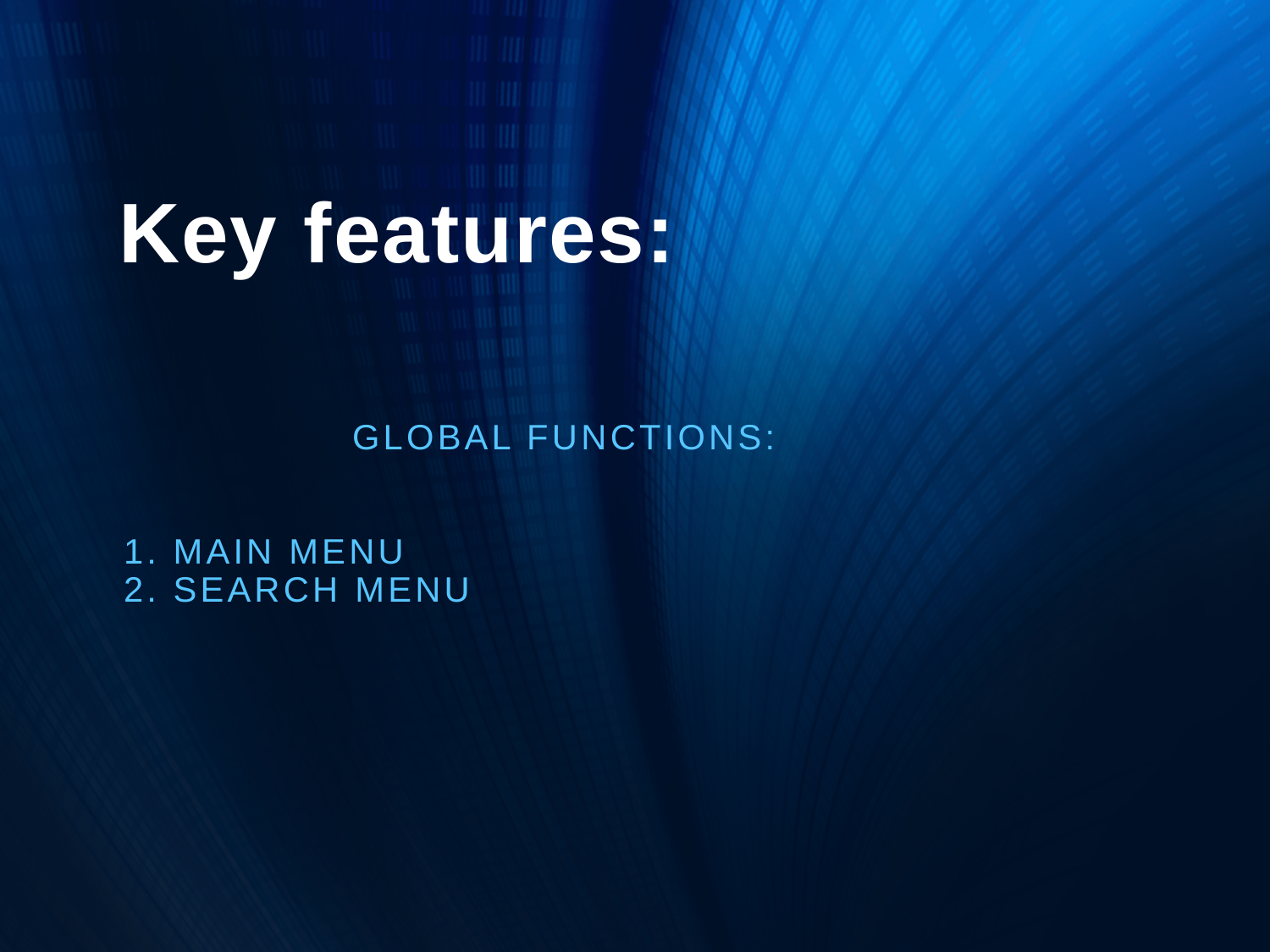

# Key features:

Global Functions:

1. Main menu
2. Search menu